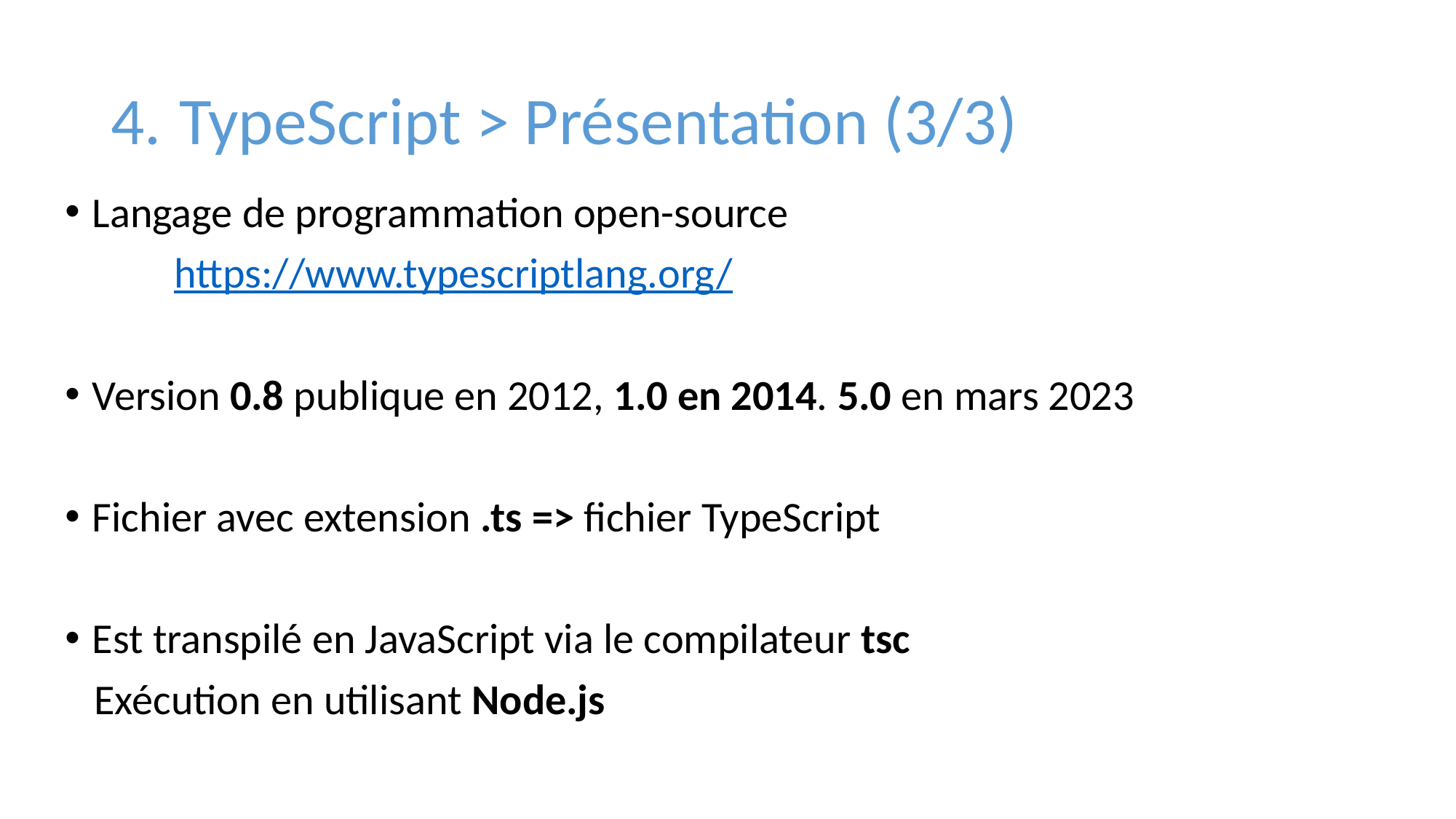

# TypeScript > Présentation (3/3)
Langage de programmation open-source
	https://www.typescriptlang.org/

Version 0.8 publique en 2012, 1.0 en 2014. 5.0 en mars 2023

Fichier avec extension .ts => fichier TypeScript

Est transpilé en JavaScript via le compilateur tsc
   Exécution en utilisant Node.js
17